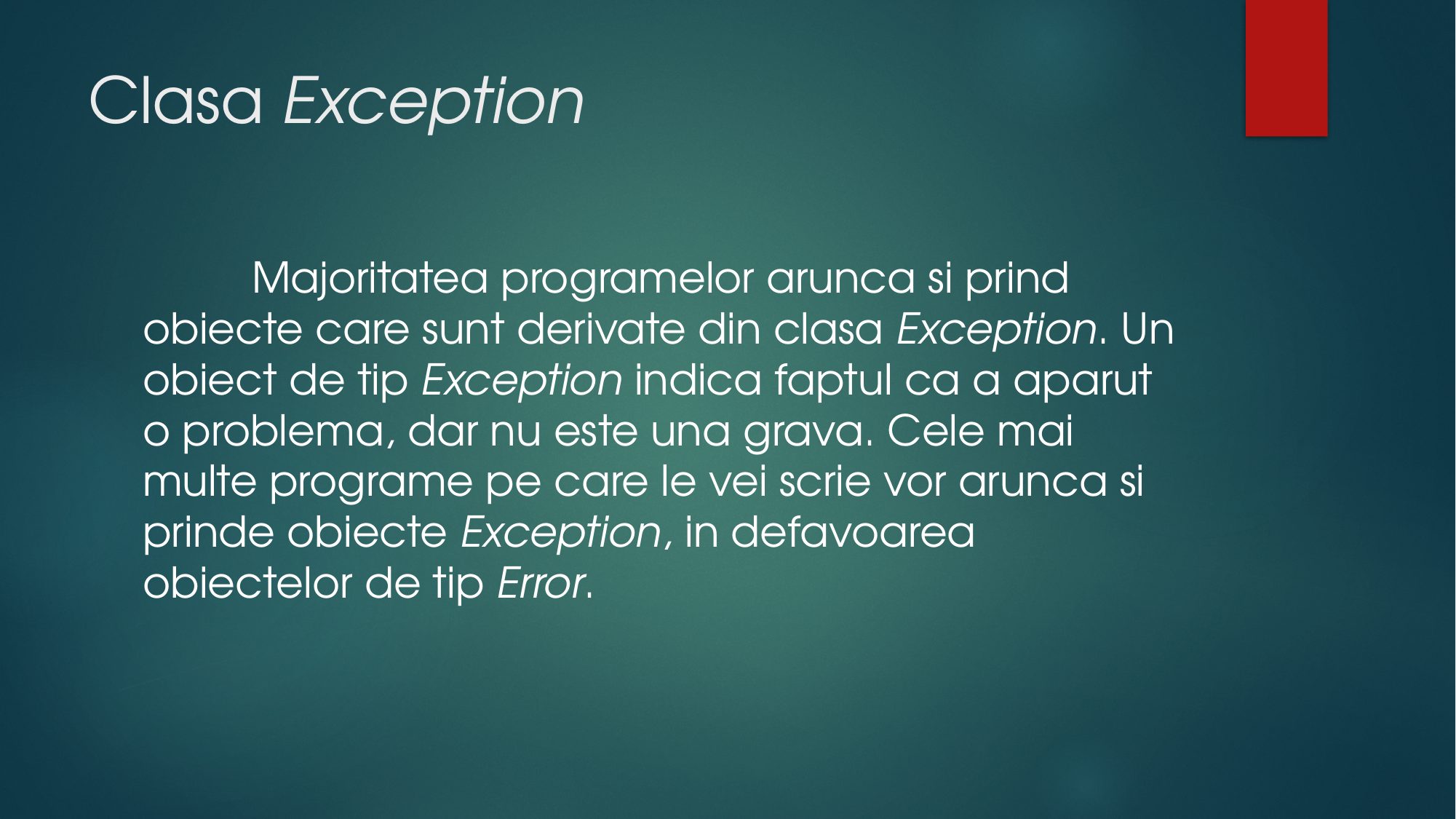

# Clasa Exception
	Majoritatea programelor arunca si prind obiecte care sunt derivate din clasa Exception. Un obiect de tip Exception indica faptul ca a aparut o problema, dar nu este una grava. Cele mai multe programe pe care le vei scrie vor arunca si prinde obiecte Exception, in defavoarea obiectelor de tip Error.